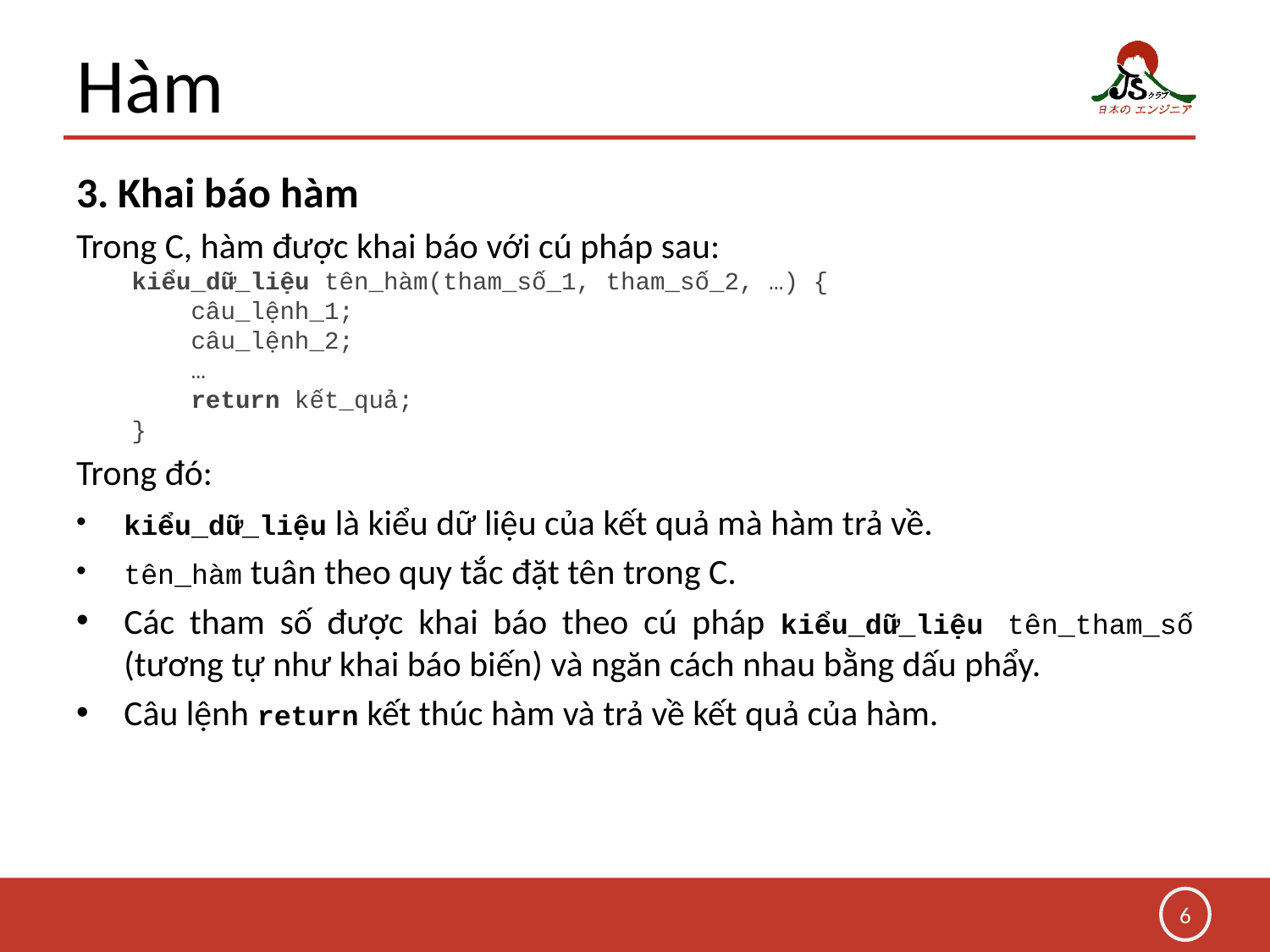

# Hàm
3. Khai báo hàm
Trong C, hàm được khai báo với cú pháp sau:
kiểu_dữ_liệu tên_hàm(tham_số_1, tham_số_2, …) {
    câu_lệnh_1;
    câu_lệnh_2;
    …
    return kết_quả;
}
Trong đó:
kiểu_dữ_liệu là kiểu dữ liệu của kết quả mà hàm trả về.
tên_hàm tuân theo quy tắc đặt tên trong C.
Các tham số được khai báo theo cú pháp kiểu_dữ_liệu tên_tham_số (tương tự như khai báo biến) và ngăn cách nhau bằng dấu phẩy.
Câu lệnh return kết thúc hàm và trả về kết quả của hàm.